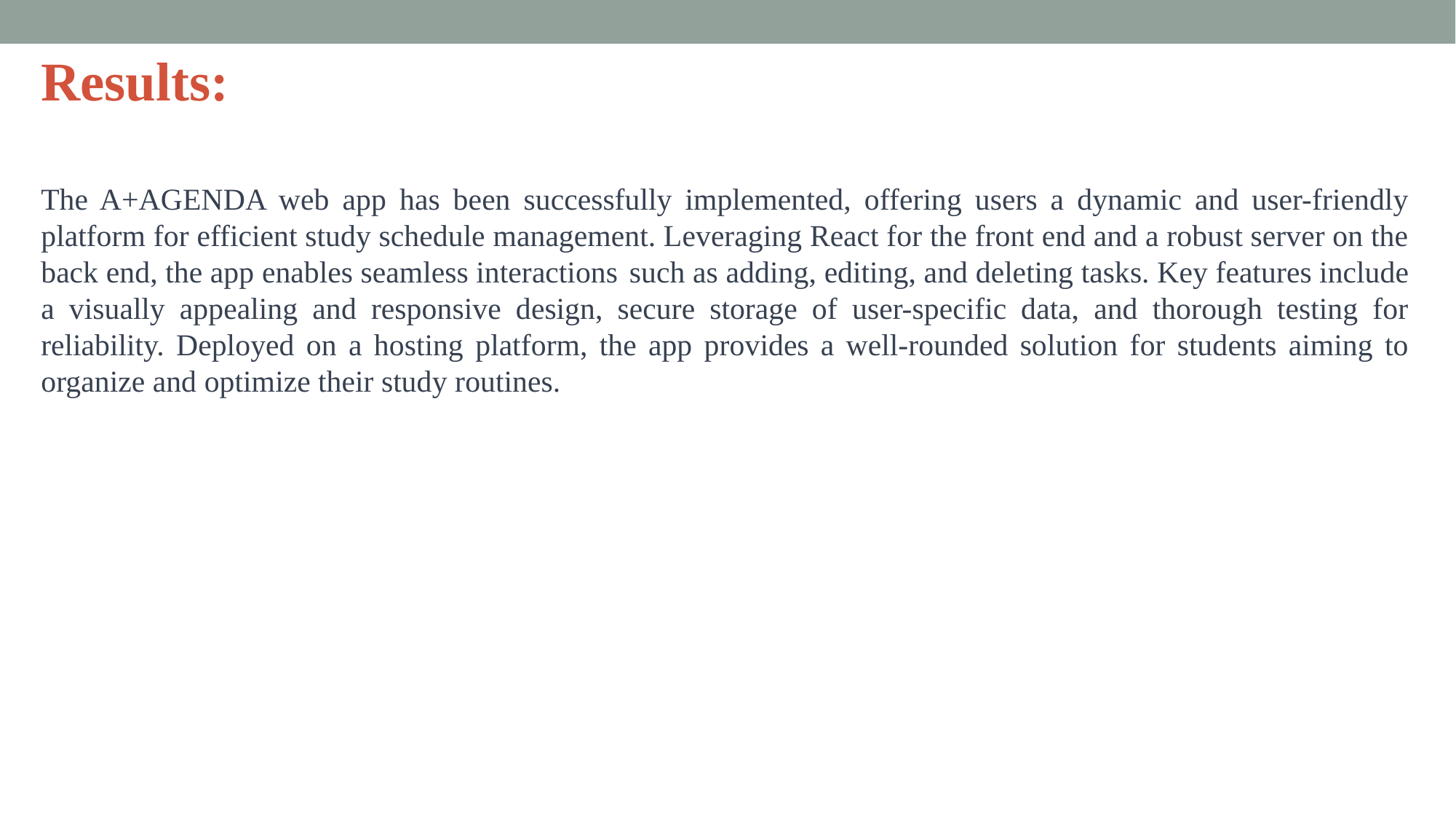

# Results:
The A+AGENDA web app has been successfully implemented, offering users a dynamic and user-friendly platform for efficient study schedule management. Leveraging React for the front end and a robust server on the back end, the app enables seamless interactions such as adding, editing, and deleting tasks. Key features include a visually appealing and responsive design, secure storage of user-specific data, and thorough testing for reliability. Deployed on a hosting platform, the app provides a well-rounded solution for students aiming to organize and optimize their study routines.